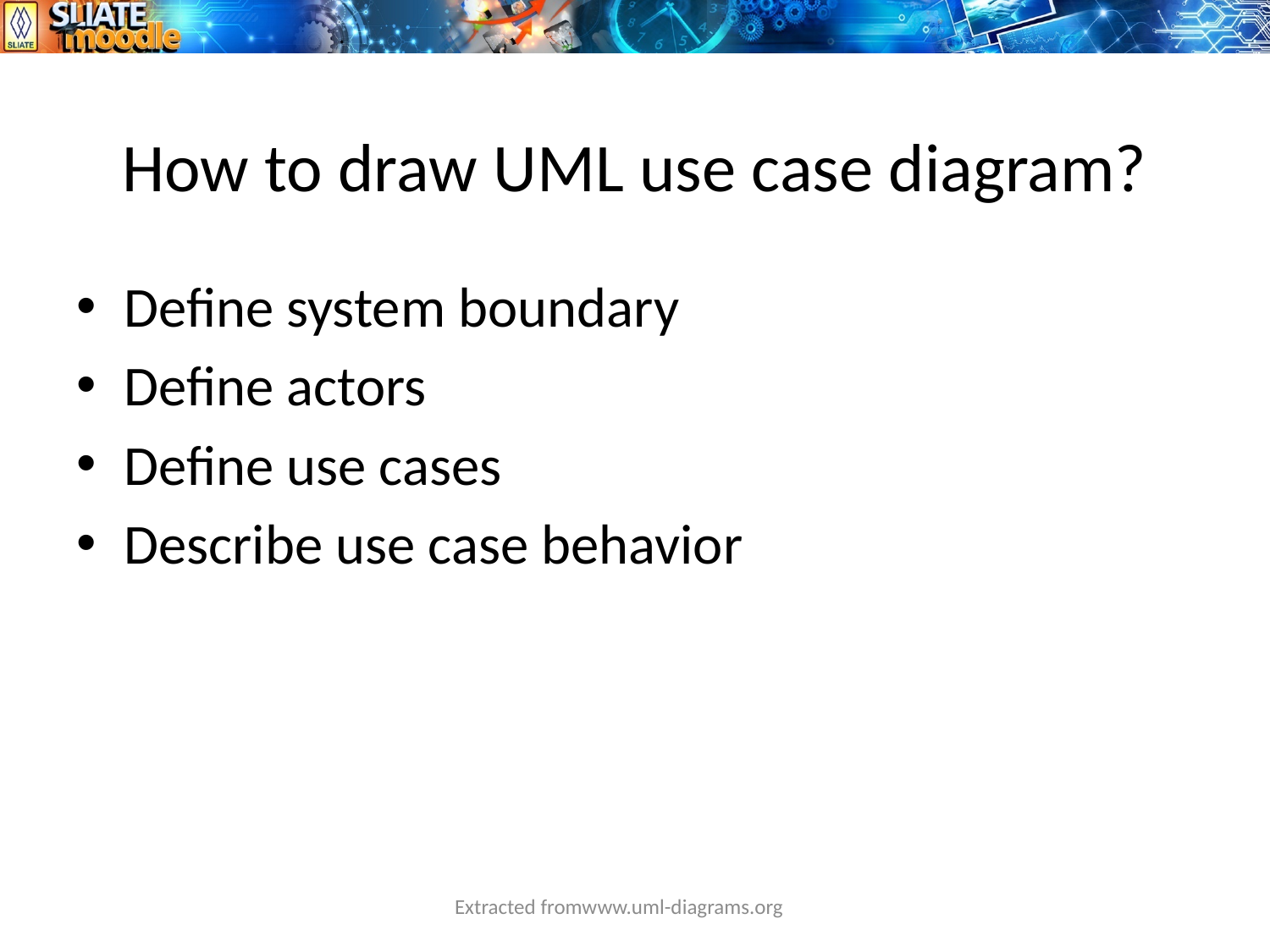

# How to draw UML use case diagram?
Define system boundary
Define actors
Define use cases
Describe use case behavior
Extracted fromwww.uml-diagrams.org